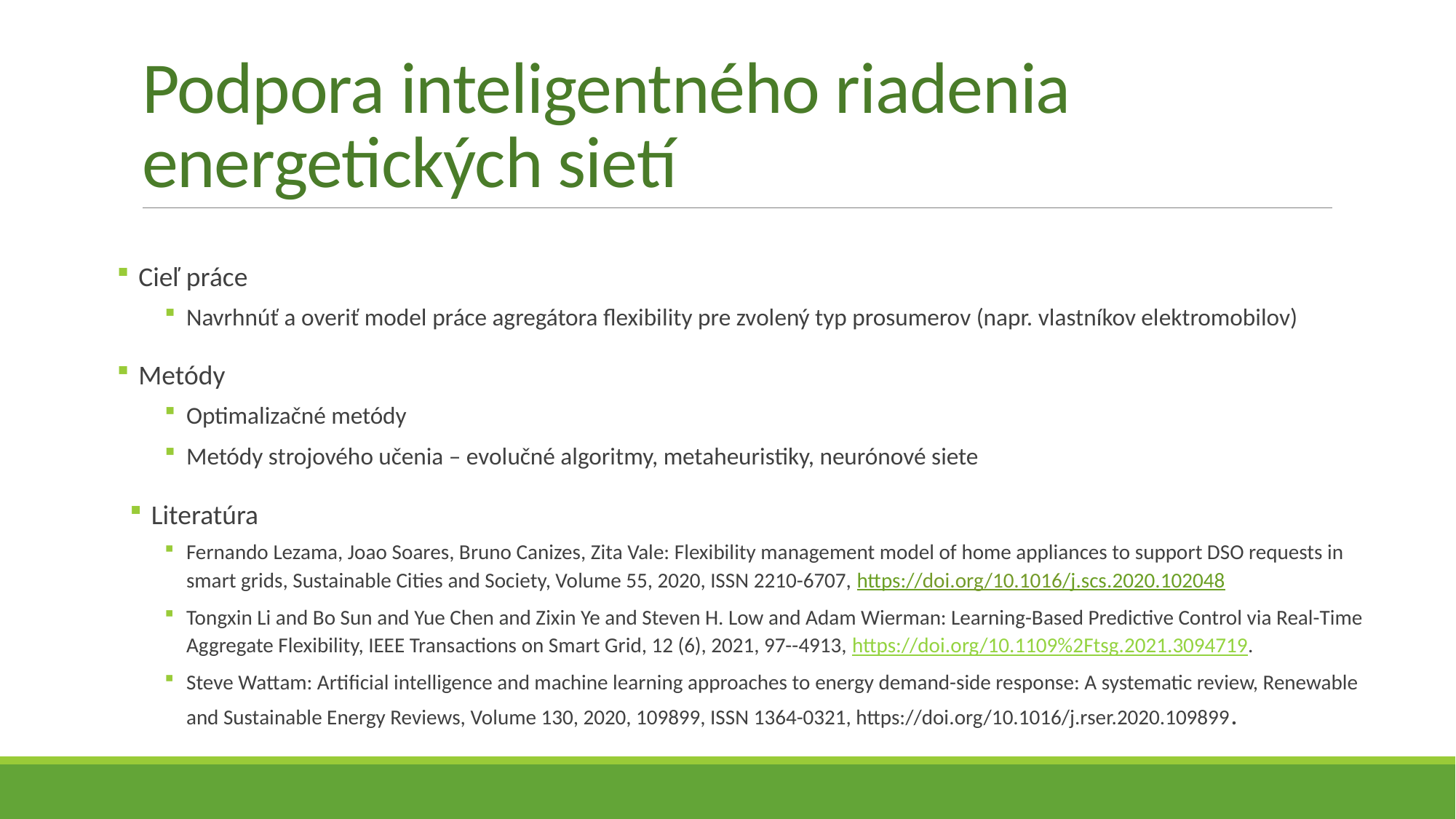

# Podpora inteligentného riadenia energetických sietí
Cieľ práce
Navrhnúť a overiť model práce agregátora flexibility pre zvolený typ prosumerov (napr. vlastníkov elektromobilov)
Metódy
Optimalizačné metódy
Metódy strojového učenia – evolučné algoritmy, metaheuristiky, neurónové siete
Literatúra
Fernando Lezama, Joao Soares, Bruno Canizes, Zita Vale: Flexibility management model of home appliances to support DSO requests in smart grids, Sustainable Cities and Society, Volume 55, 2020, ISSN 2210-6707, https://doi.org/10.1016/j.scs.2020.102048
Tongxin Li and Bo Sun and Yue Chen and Zixin Ye and Steven H. Low and Adam Wierman: Learning-Based Predictive Control via Real-Time Aggregate Flexibility, IEEE Transactions on Smart Grid, 12 (6), 2021, 97--4913, https://doi.org/10.1109%2Ftsg.2021.3094719.
Steve Wattam: Artificial intelligence and machine learning approaches to energy demand-side response: A systematic review, Renewable and Sustainable Energy Reviews, Volume 130, 2020, 109899, ISSN 1364-0321, https://doi.org/10.1016/j.rser.2020.109899.